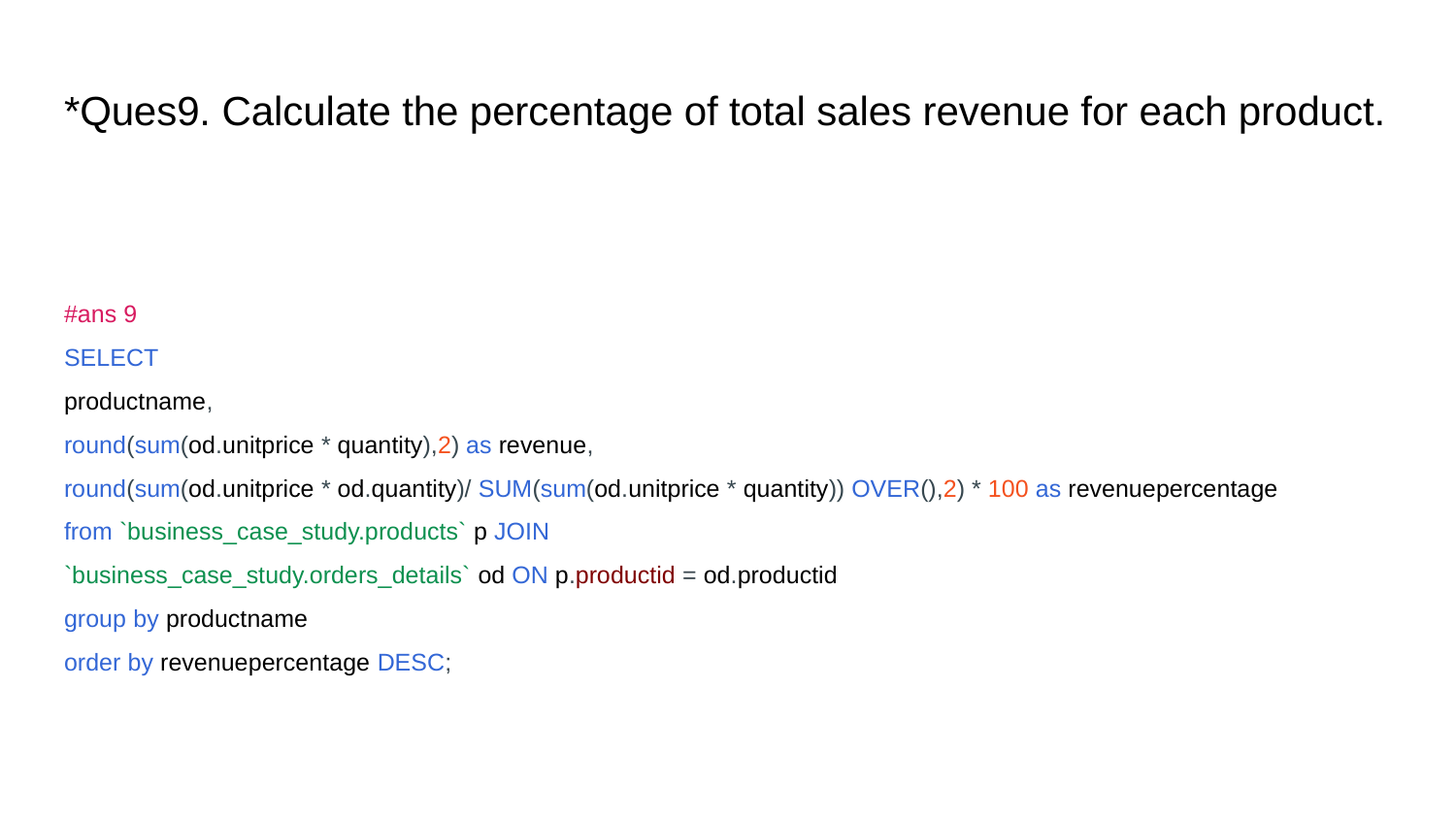

# *Ques9. Calculate the percentage of total sales revenue for each product.

#ans 9
SELECT
productname,
round(sum(od.unitprice * quantity),2) as revenue,
round(sum(od.unitprice * od.quantity)/ SUM(sum(od.unitprice * quantity)) OVER(),2) * 100 as revenuepercentage
from `business_case_study.products` p JOIN
`business_case_study.orders_details` od ON p.productid = od.productid
group by productname
order by revenuepercentage DESC;